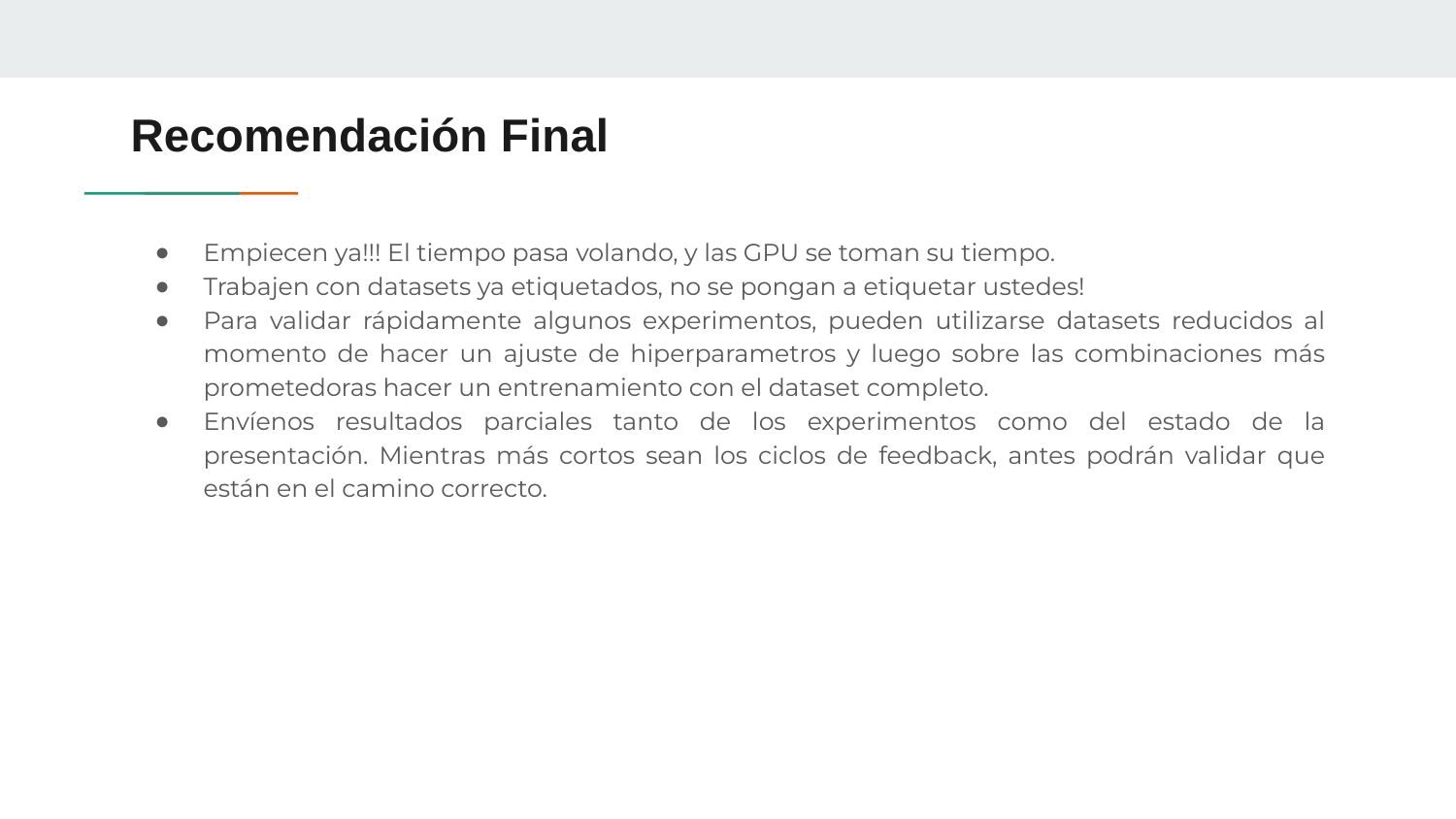

# Recomendación Final
Empiecen ya!!! El tiempo pasa volando, y las GPU se toman su tiempo.
Trabajen con datasets ya etiquetados, no se pongan a etiquetar ustedes!
Para validar rápidamente algunos experimentos, pueden utilizarse datasets reducidos al momento de hacer un ajuste de hiperparametros y luego sobre las combinaciones más prometedoras hacer un entrenamiento con el dataset completo.
Envíenos resultados parciales tanto de los experimentos como del estado de la presentación. Mientras más cortos sean los ciclos de feedback, antes podrán validar que están en el camino correcto.